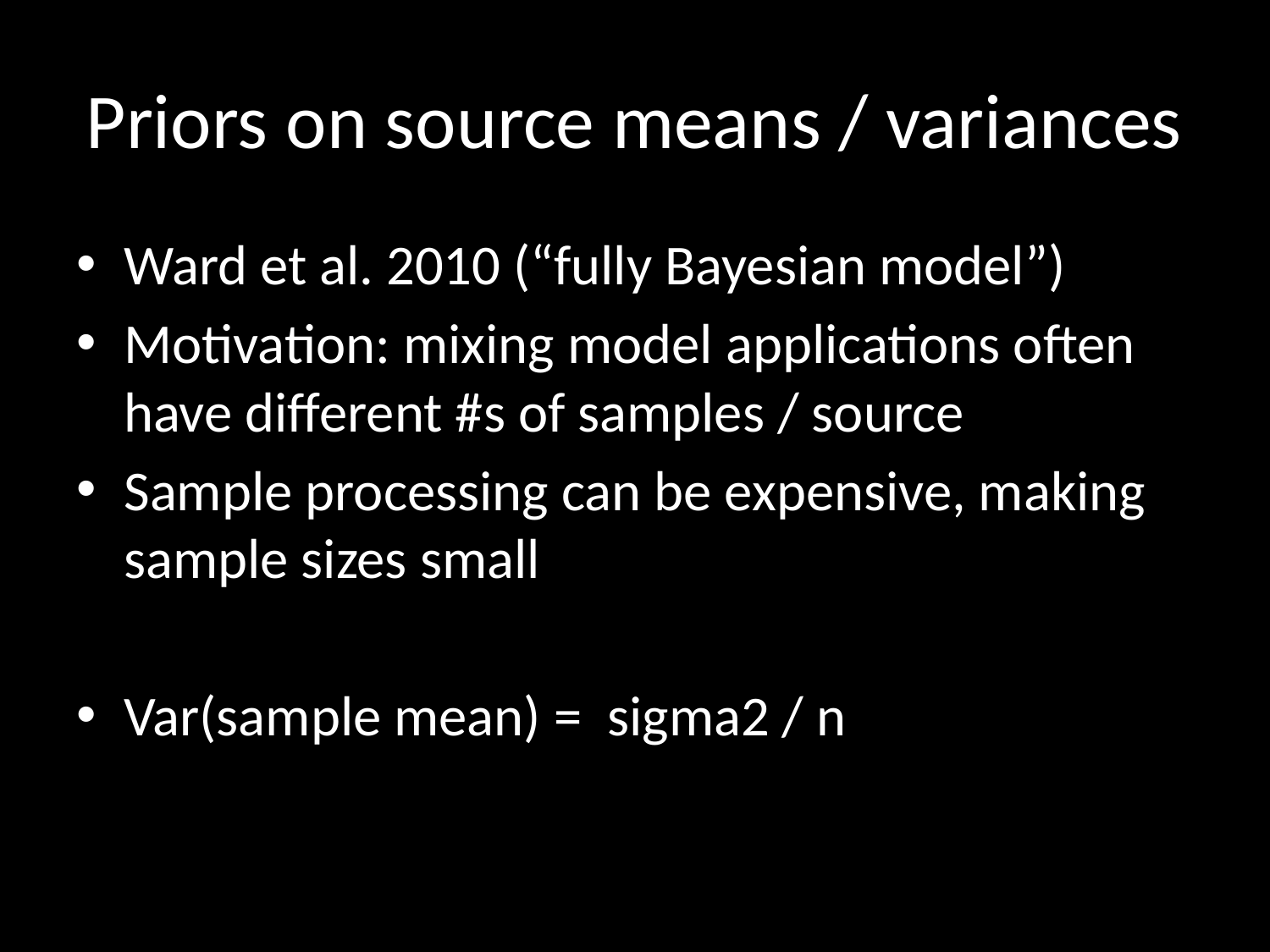

# Priors on source means / variances
Ward et al. 2010 (“fully Bayesian model”)
Motivation: mixing model applications often have different #s of samples / source
Sample processing can be expensive, making sample sizes small

Var(sample mean) =  sigma2 / n